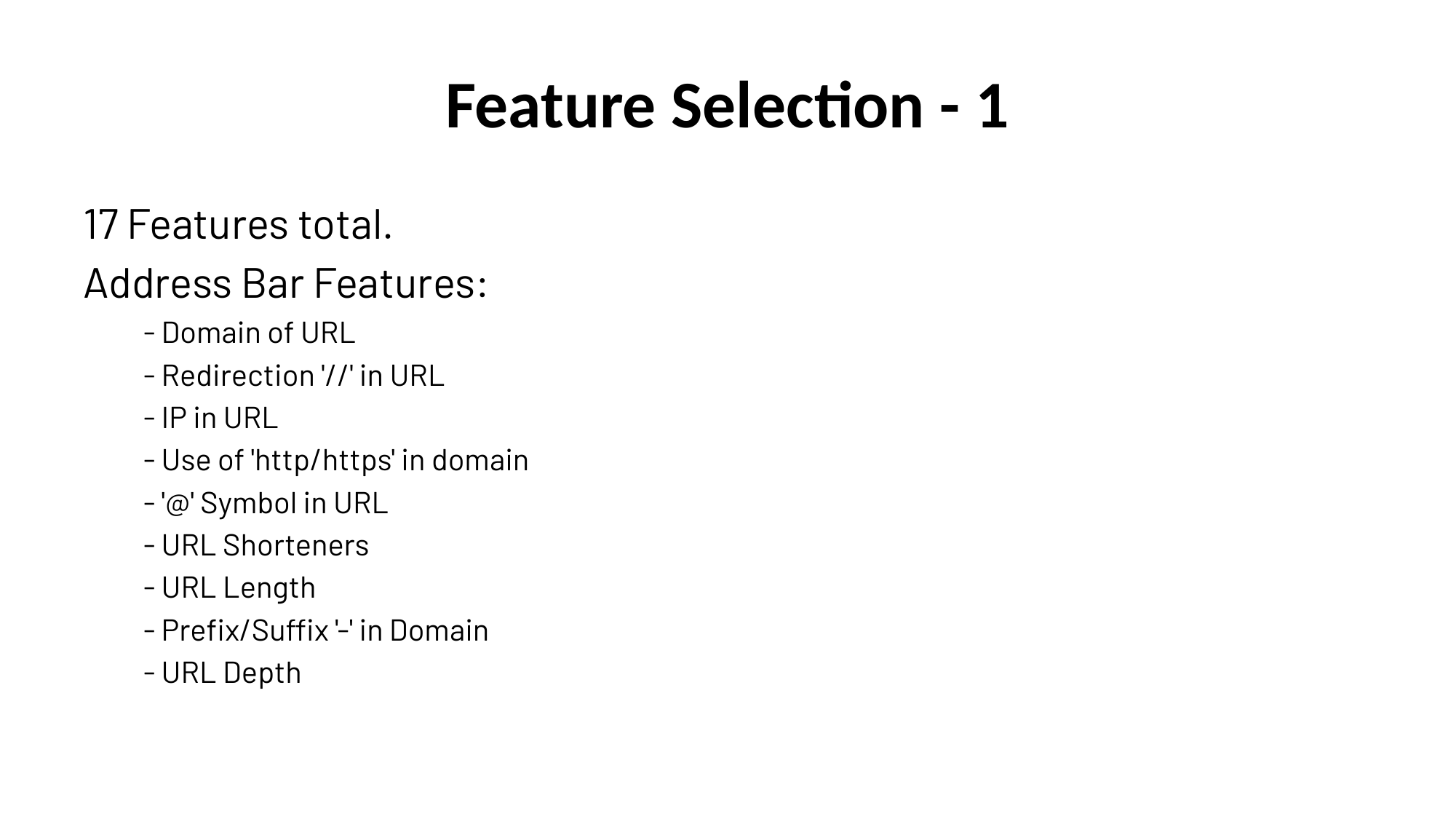

# Feature Selection - 1
17 Features total.
Address Bar Features:
  - Domain of URL
  - Redirection '//' in URL
  - IP in URL
  - Use of 'http/https' in domain
  - '@' Symbol in URL
  - URL Shorteners
  - URL Length
  - Prefix/Suffix '-' in Domain
  - URL Depth